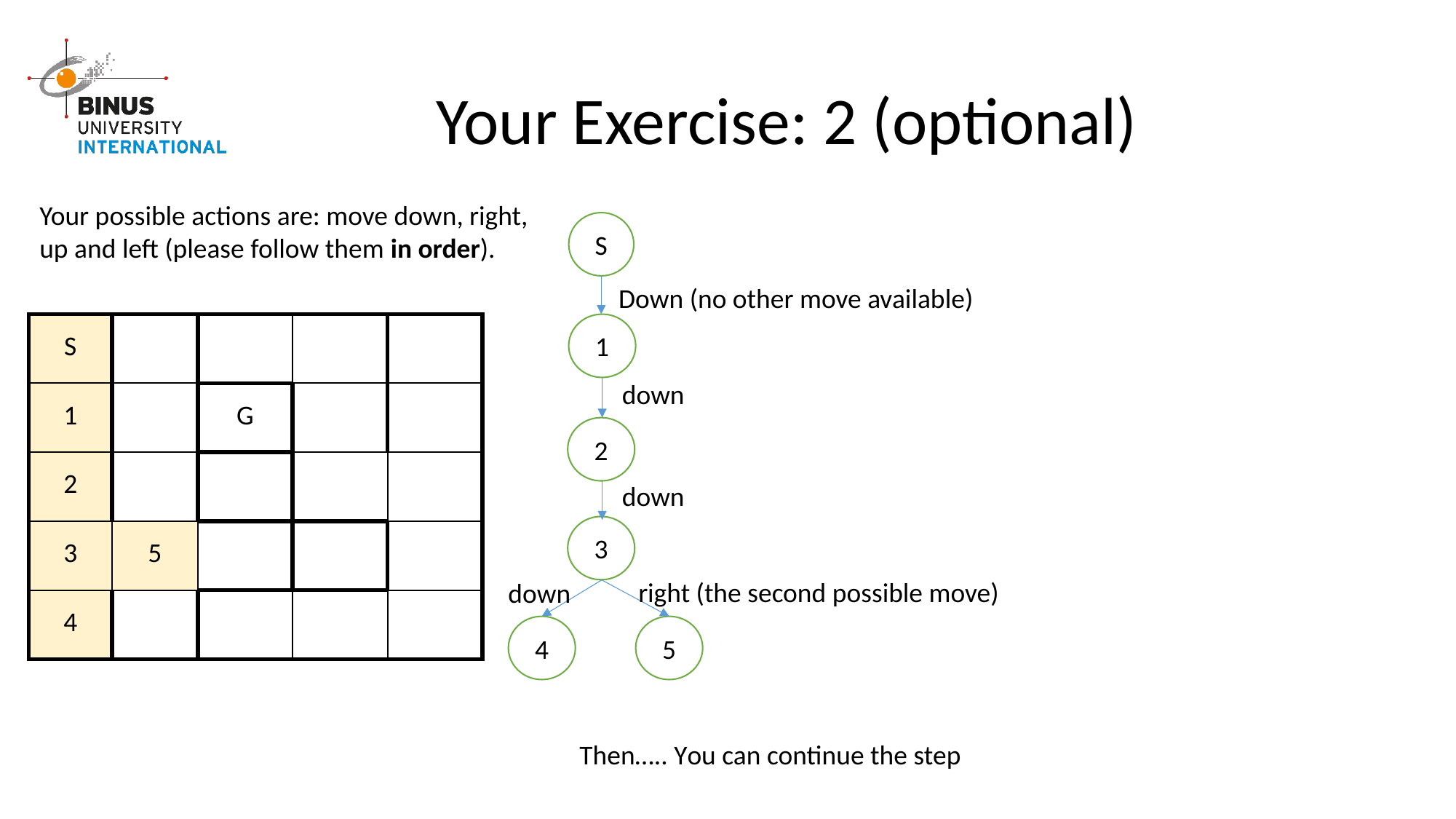

# Your Exercise: 2 (optional)
Your possible actions are: move down, right, up and left (please follow them in order).
S
Down (no other move available)
| S |  |  |  |  |
| --- | --- | --- | --- | --- |
| 1 |  | G |  |  |
| 2 |  |  |  |  |
| 3 | 5 |  |  |  |
| 4 |  |  |  |  |
1
down
2
down
3
right (the second possible move)

down
4
5
Then….. You can continue the step